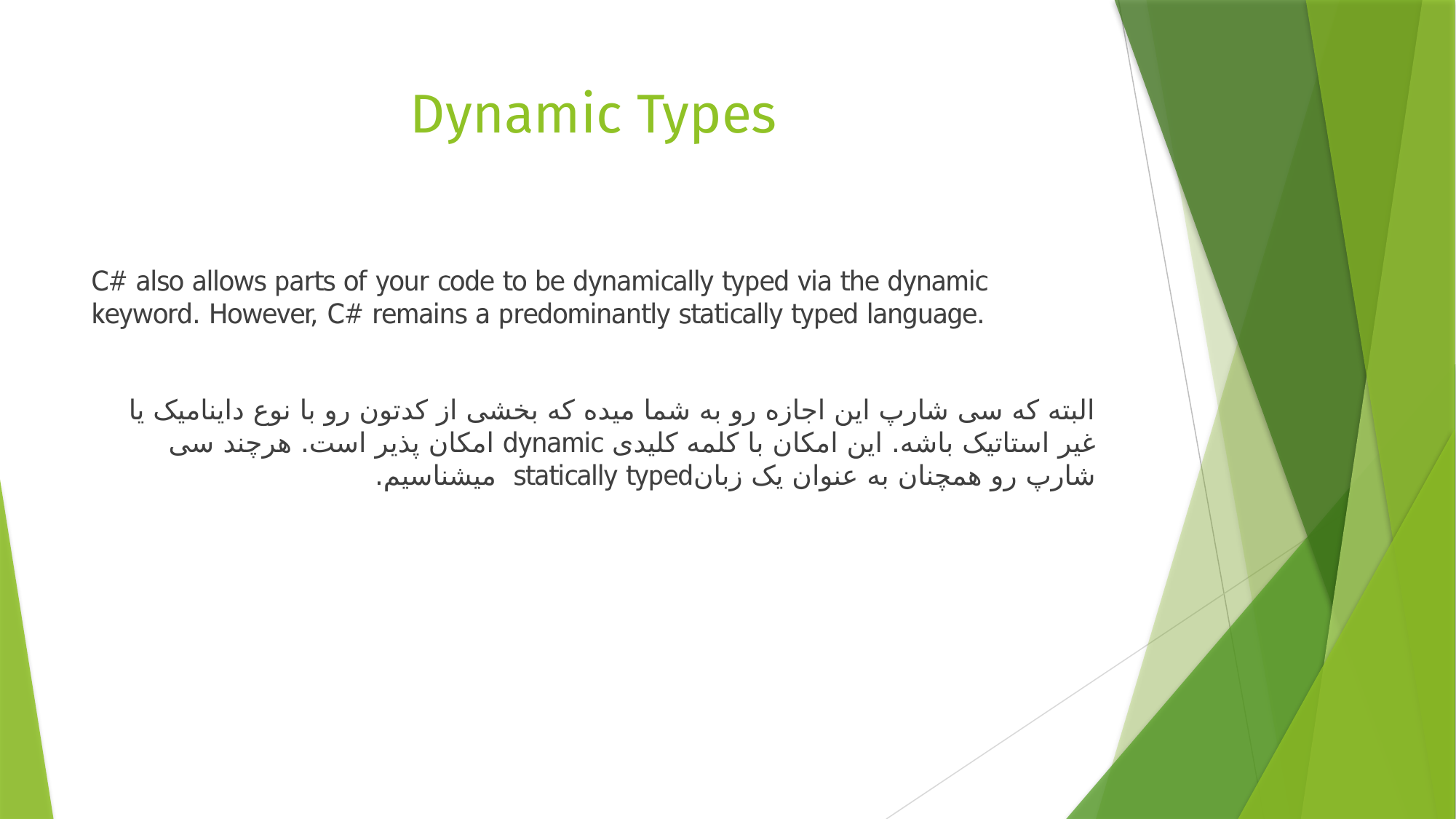

# Dynamic Types
C# also allows parts of your code to be dynamically typed via the dynamic keyword. However, C# remains a predominantly statically typed language.

البته که سی شارپ این اجازه رو به شما میده که بخشی از کدتون رو با نوع داینامیک یا غیر استاتیک باشه. این امکان با کلمه کلیدی dynamic امکان پذیر است. هرچند سی شارپ رو همچنان به عنوان یک زبانstatically typed  میشناسیم.